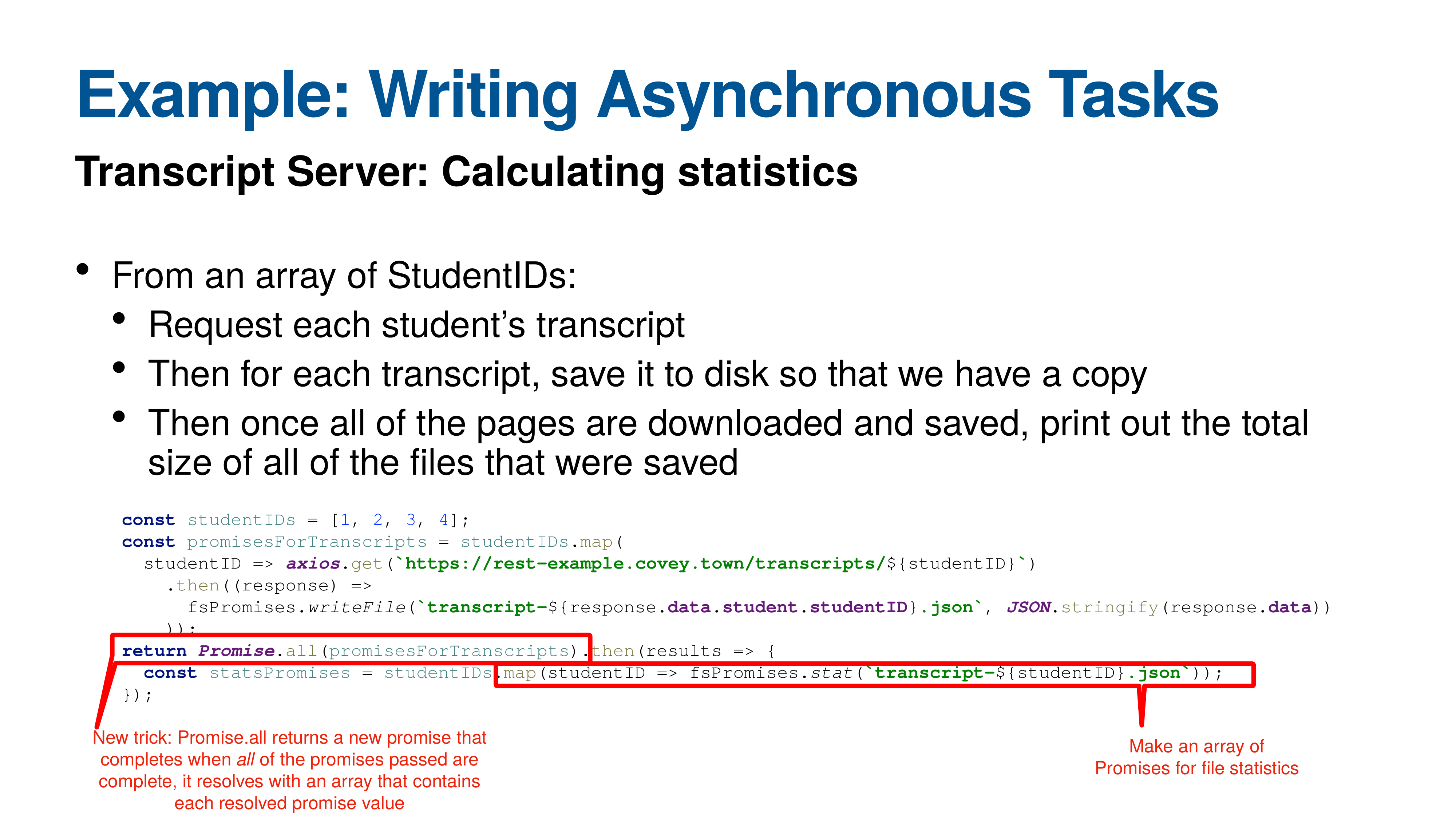

# Example: Writing Asynchronous Tasks
Transcript Server: Calculating statistics
From an array of StudentIDs:
Request each student’s transcript
Then for each transcript, save it to disk so that we have a copy
Then once all of the pages are downloaded and saved, print out the total size of all of the files that were saved
const studentIDs = [1, 2, 3, 4];
const promisesForTranscripts = studentIDs.map(
  studentID => axios.get(`https://rest-example.covey.town/transcripts/${studentID}`)
    .then((response) =>
      fsPromises.writeFile(`transcript-${response.data.student.studentID}.json`, JSON.stringify(response.data))
    ));
return Promise.all(promisesForTranscripts).then(results => {
  const statsPromises = studentIDs.map(studentID => fsPromises.stat(`transcript-${studentID}.json`));
});

New trick: Promise.all returns a new promise that completes when all of the promises passed are complete, it resolves with an array that contains each resolved promise value

Make an array of Promises for file statistics